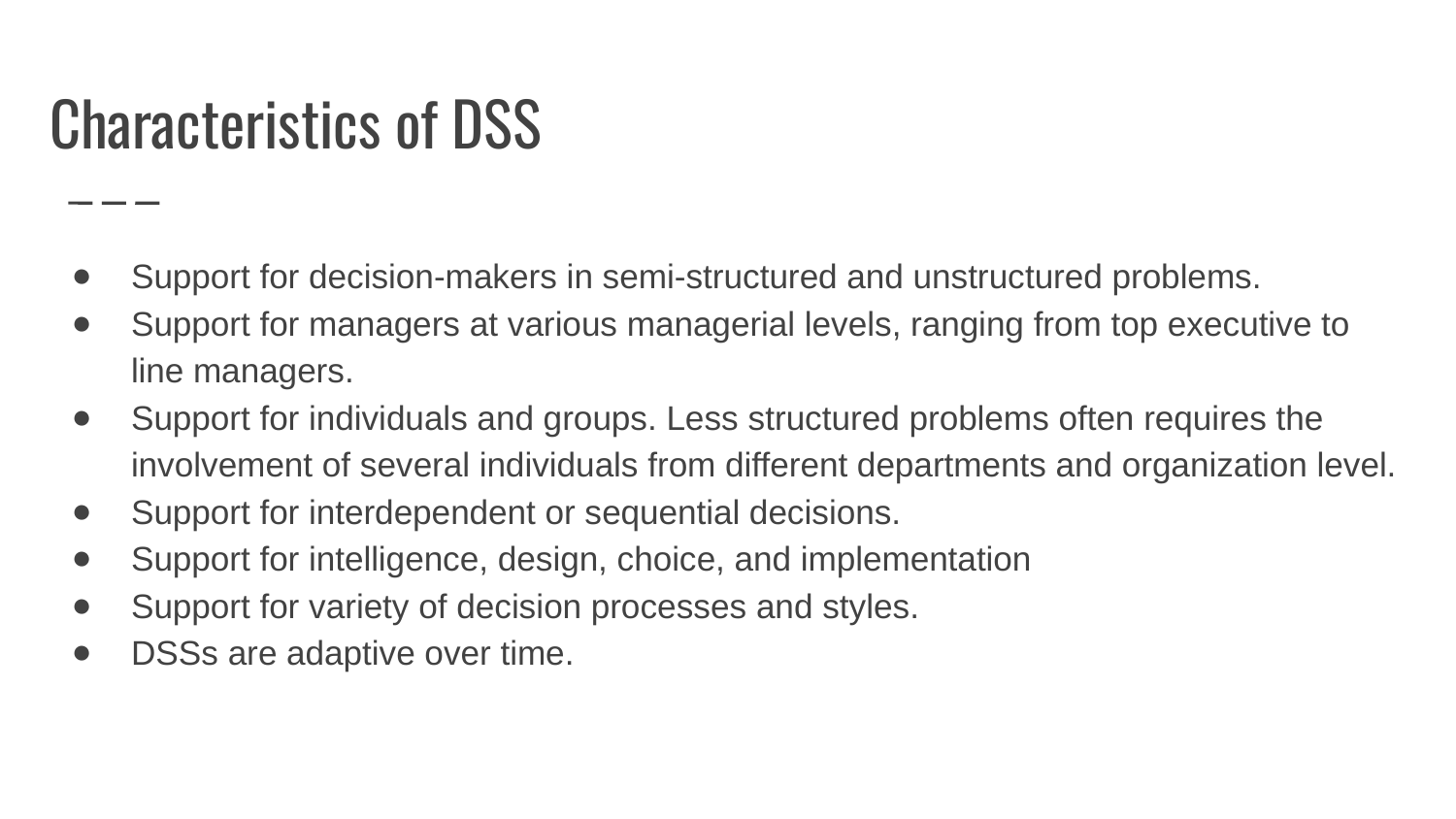

# Characteristics of DSS
Support for decision-makers in semi-structured and unstructured problems.
Support for managers at various managerial levels, ranging from top executive to line managers.
Support for individuals and groups. Less structured problems often requires the involvement of several individuals from different departments and organization level.
Support for interdependent or sequential decisions.
Support for intelligence, design, choice, and implementation
Support for variety of decision processes and styles.
DSSs are adaptive over time.